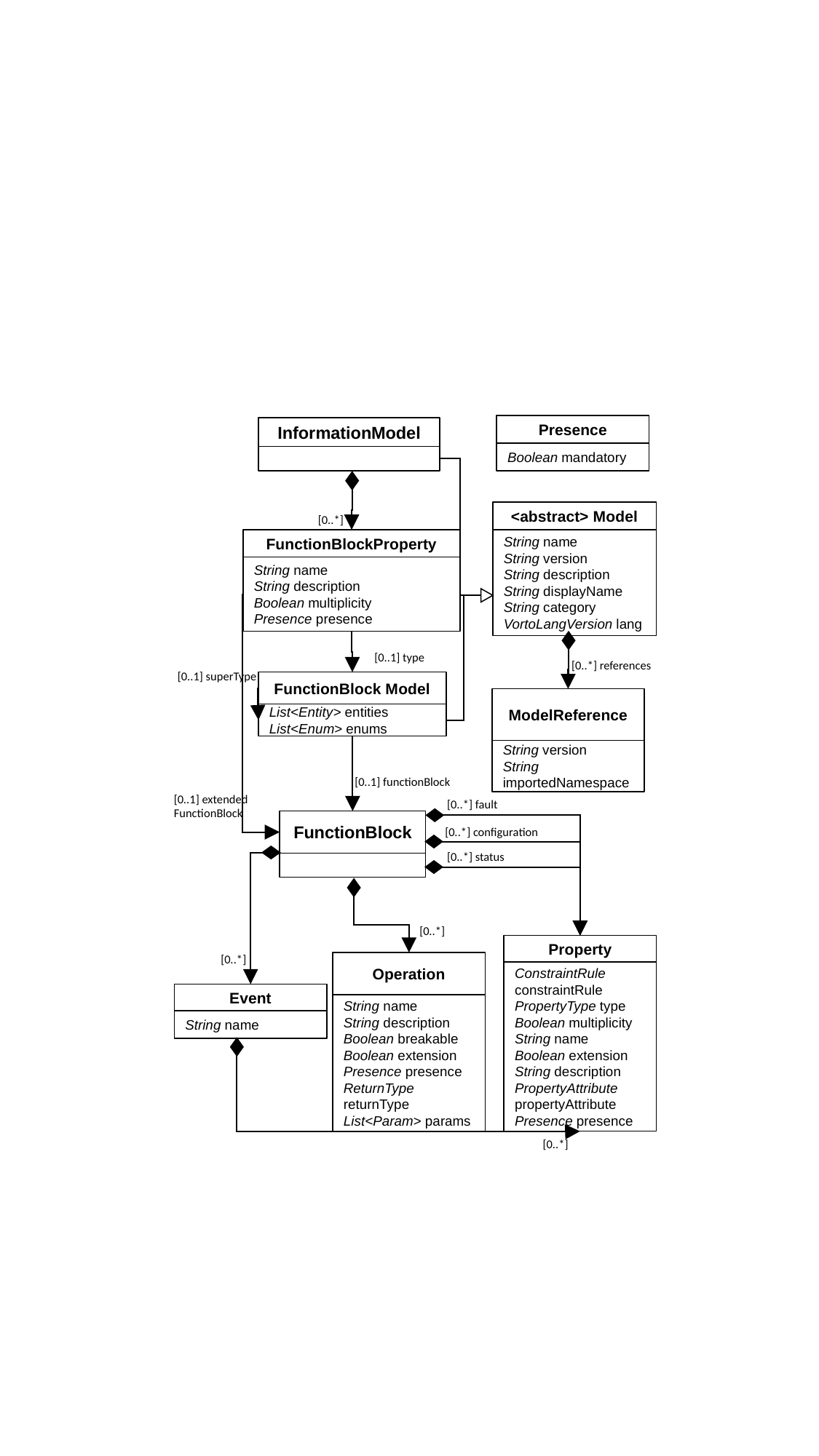

Presence
Boolean mandatory
InformationModel

<abstract> Model
String name
String version
String description
String displayName
String category
VortoLangVersion lang
[0..*]
FunctionBlockProperty
String name
String description
Boolean multiplicity
Presence presence

[0..1] type
[0..*] references
[0..1] superType
FunctionBlock Model
List<Entity> entities
List<Enum> enums
ModelReference
String version
String importedNamespace
[0..1] functionBlock
[0..1] extended
FunctionBlock
[0..*] fault

FunctionBlock

[0..*] configuration

[0..*] status

[0..*]
Property
ConstraintRule constraintRule
PropertyType type
Boolean multiplicity
String name
Boolean extension
String description
PropertyAttribute propertyAttribute
Presence presence
[0..*]
Operation
String name
String description
Boolean breakable
Boolean extension
Presence presence
ReturnType returnType
List<Param> params
Event
String name

[0..*]